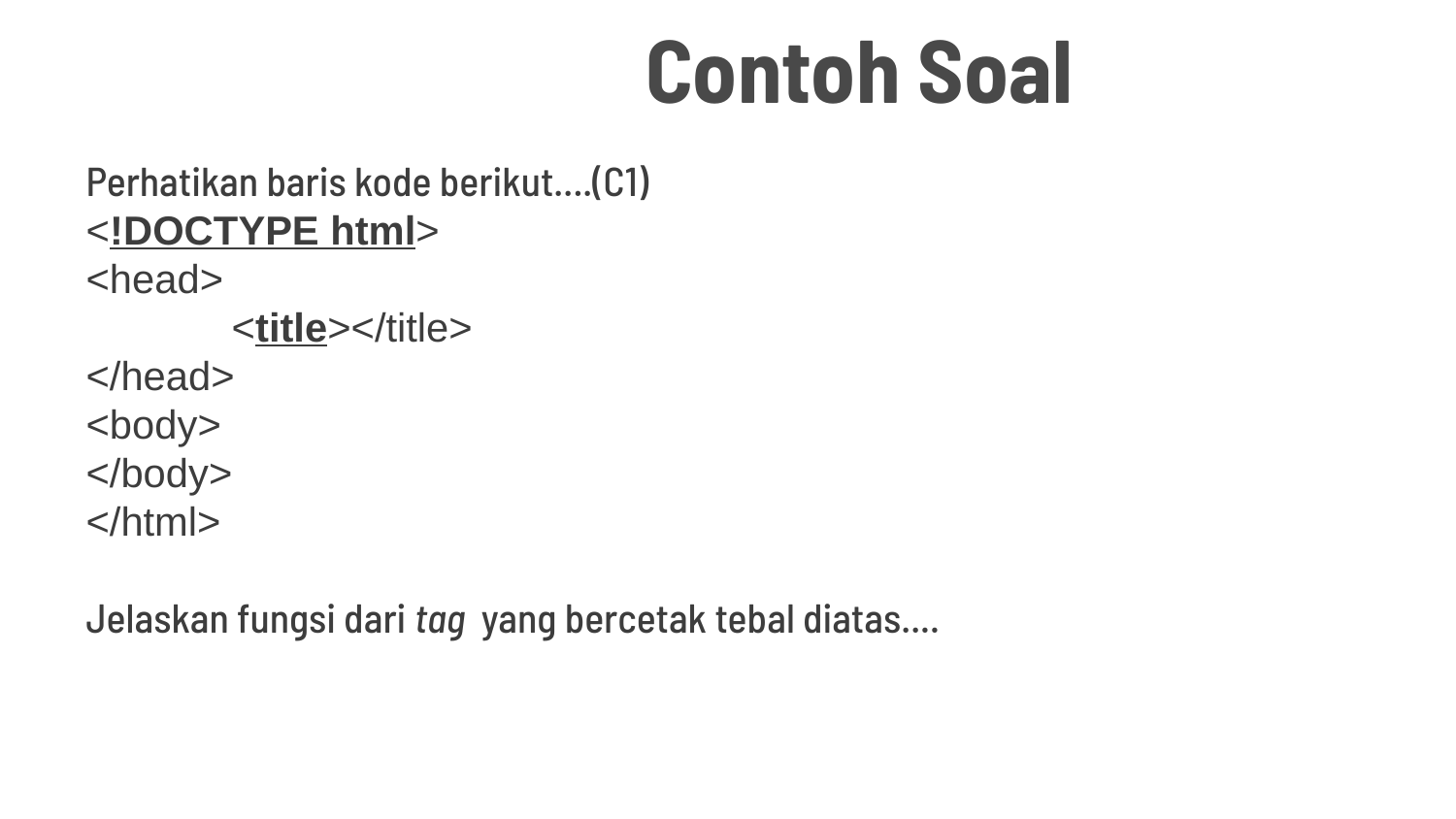

Contoh Soal
# Perhatikan baris kode berikut....(C1) <!DOCTYPE html> <head> <title></title> </head> <body> </body> </html> Jelaskan fungsi dari tag  yang bercetak tebal diatas....